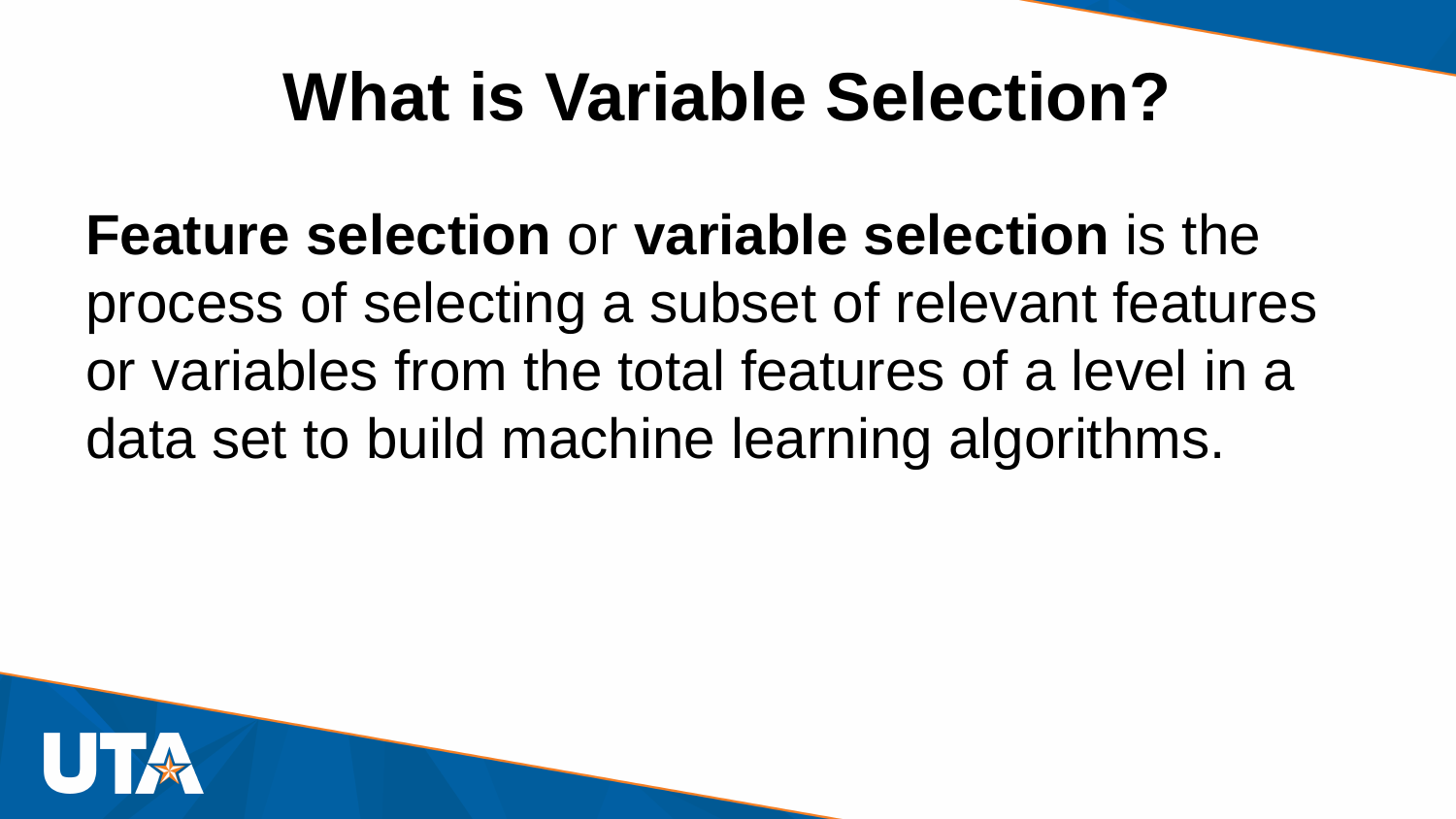

# What is Variable Selection?
Feature selection or variable selection is the process of selecting a subset of relevant features or variables from the total features of a level in a data set to build machine learning algorithms.